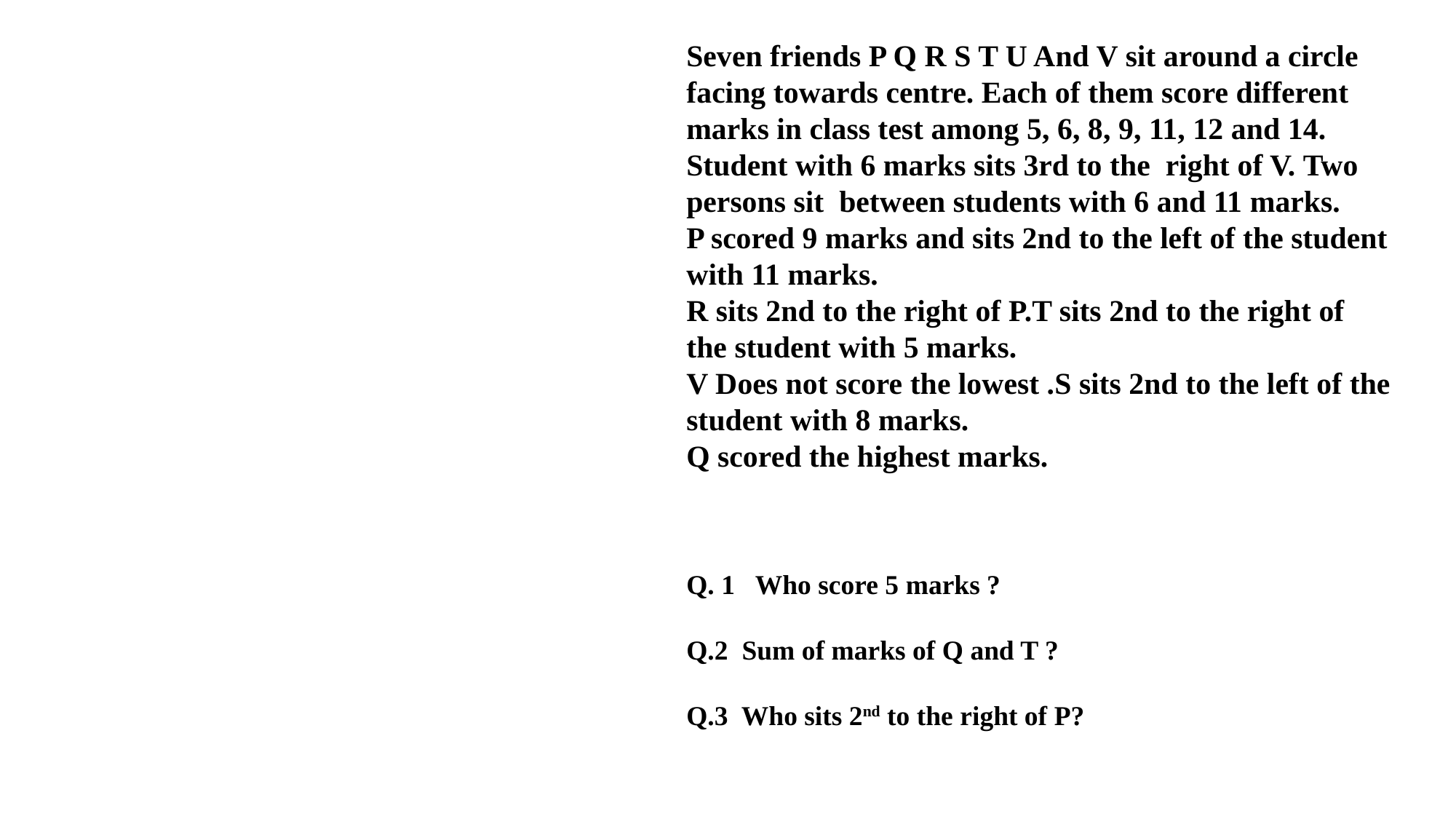

Seven friends P Q R S T U And V sit around a circle facing towards centre. Each of them score different marks in class test among 5, 6, 8, 9, 11, 12 and 14. Student with 6 marks sits 3rd to the  right of V. Two persons sit  between students with 6 and 11 marks.
P scored 9 marks and sits 2nd to the left of the student with 11 marks.
R sits 2nd to the right of P.T sits 2nd to the right of the student with 5 marks.
V Does not score the lowest .S sits 2nd to the left of the student with 8 marks.
Q scored the highest marks.
Q. 1   Who score 5 marks ?

Q.2  Sum of marks of Q and T ?

Q.3  Who sits 2nd to the right of P?